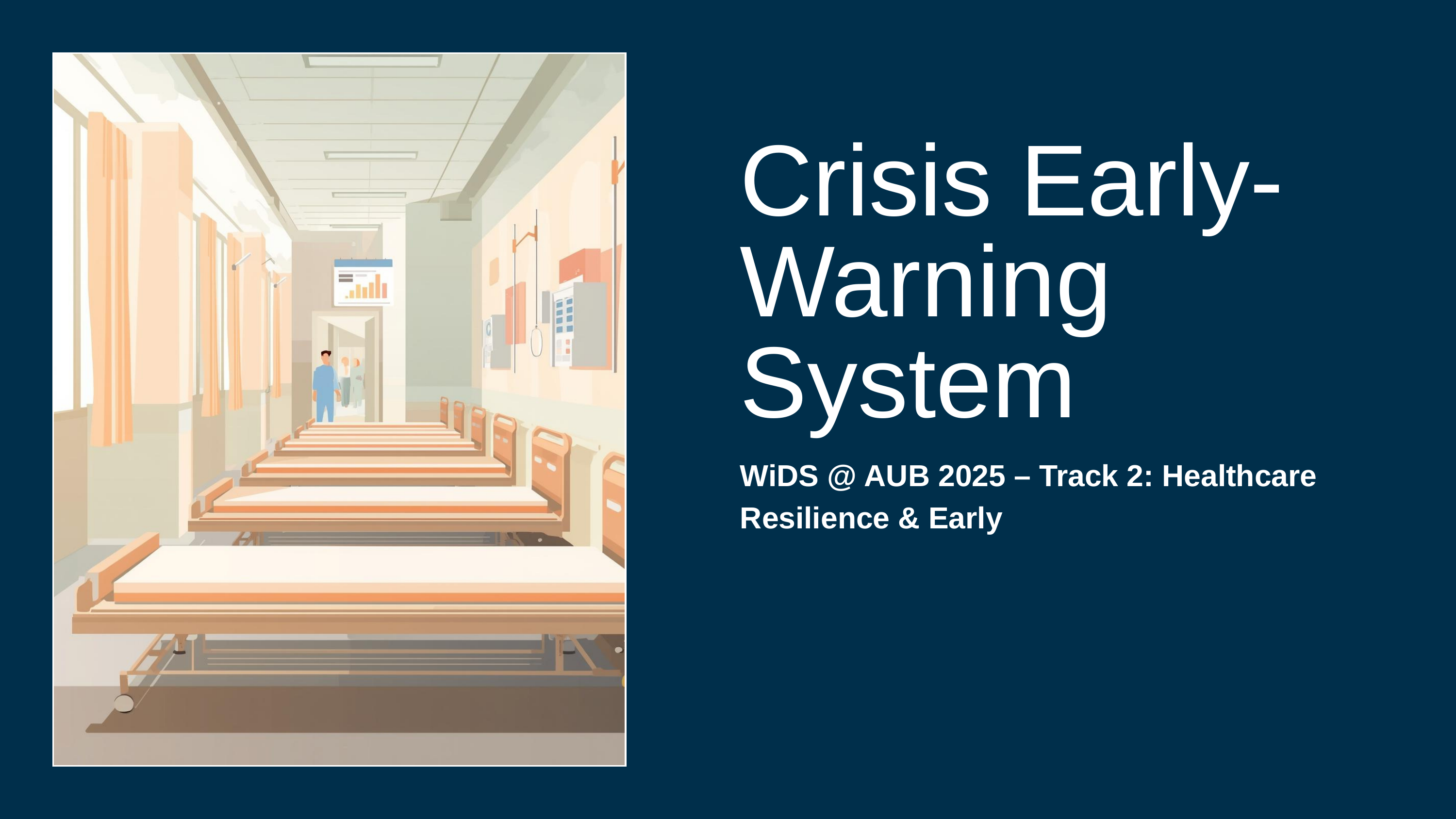

Crisis Early-Warning System
WiDS @ AUB 2025 – Track 2: Healthcare Resilience & Early